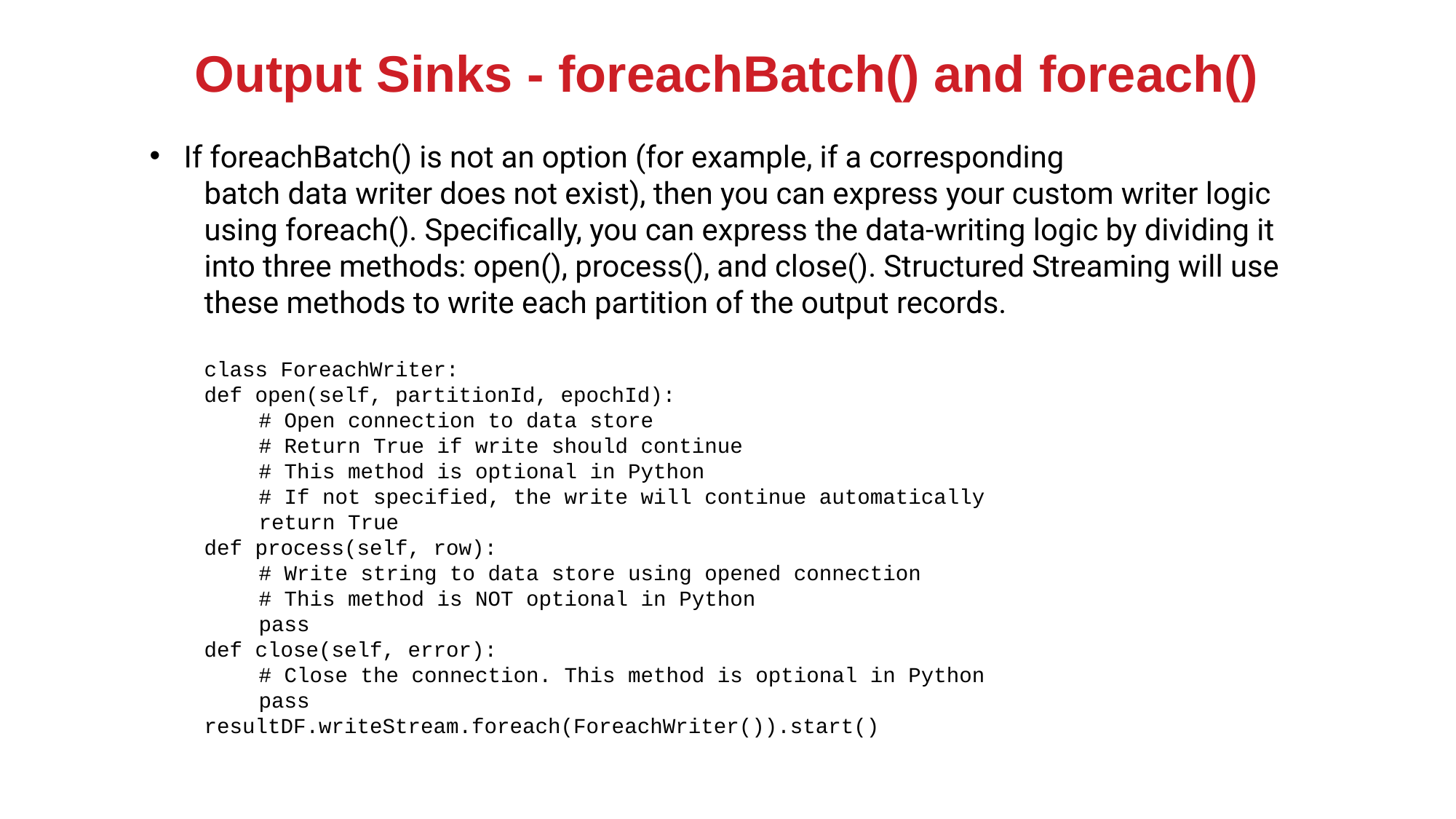

# Output Sinks - foreachBatch() and foreach()
If foreachBatch() is not an option (for example, if a corresponding
batch data writer does not exist), then you can express your custom writer logic using foreach(). Specifically, you can express the data-writing logic by dividing it into three methods: open(), process(), and close(). Structured Streaming will use these methods to write each partition of the output records.

class ForeachWriter:
def open(self, partitionId, epochId):
# Open connection to data store
# Return True if write should continue
# This method is optional in Python
# If not specified, the write will continue automatically
return True
def process(self, row):
# Write string to data store using opened connection
# This method is NOT optional in Python
pass
def close(self, error):
# Close the connection. This method is optional in Python
pass
resultDF.writeStream.foreach(ForeachWriter()).start()